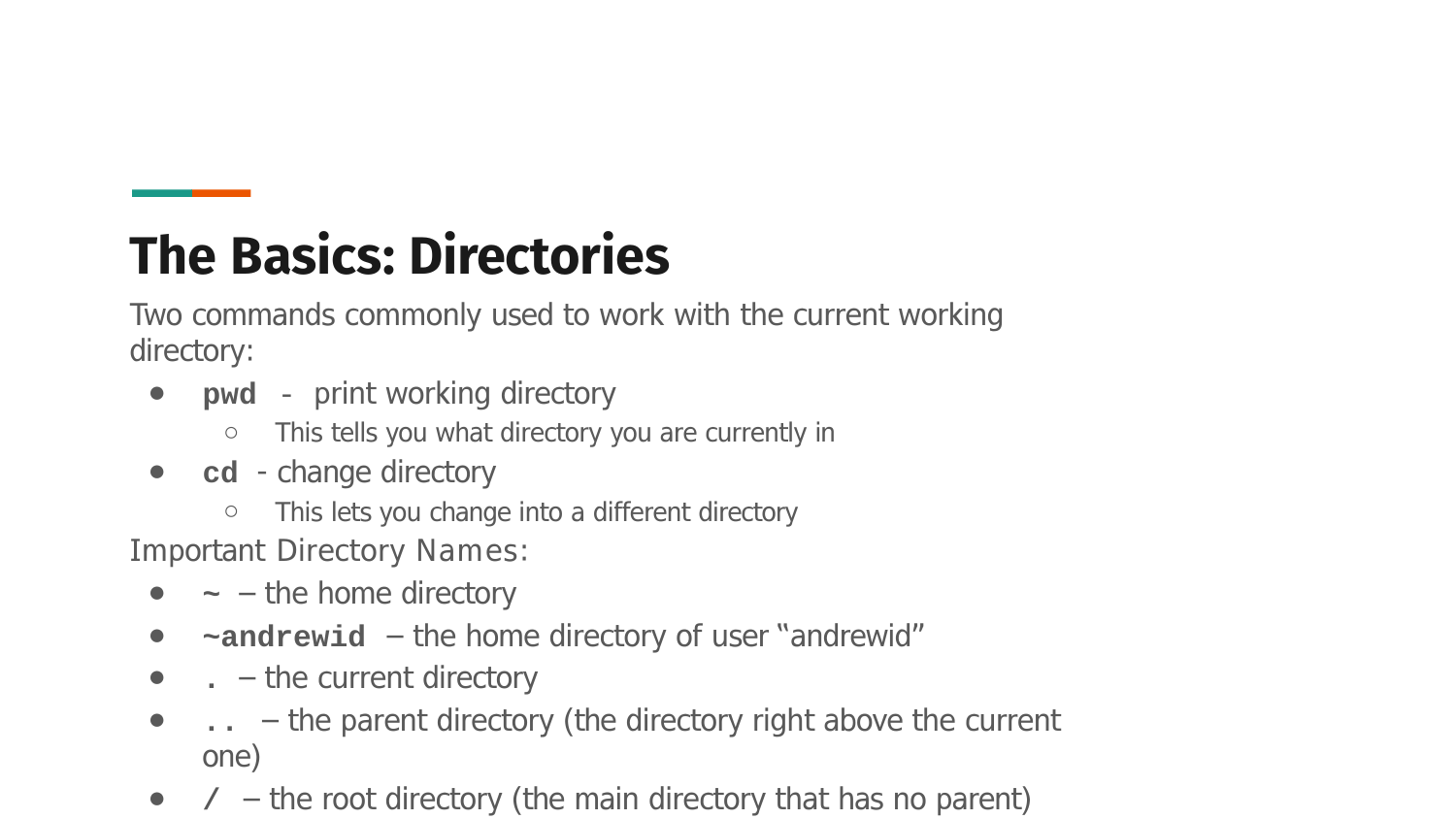

# The Basics: Directories
Two commands commonly used to work with the current working directory:
pwd - print working directory
This tells you what directory you are currently in
cd - change directory
This lets you change into a different directory
Important Directory Names:
~ – the home directory
~andrewid – the home directory of user “andrewid”
. – the current directory
.. – the parent directory (the directory right above the current one)
/ – the root directory (the main directory that has no parent)